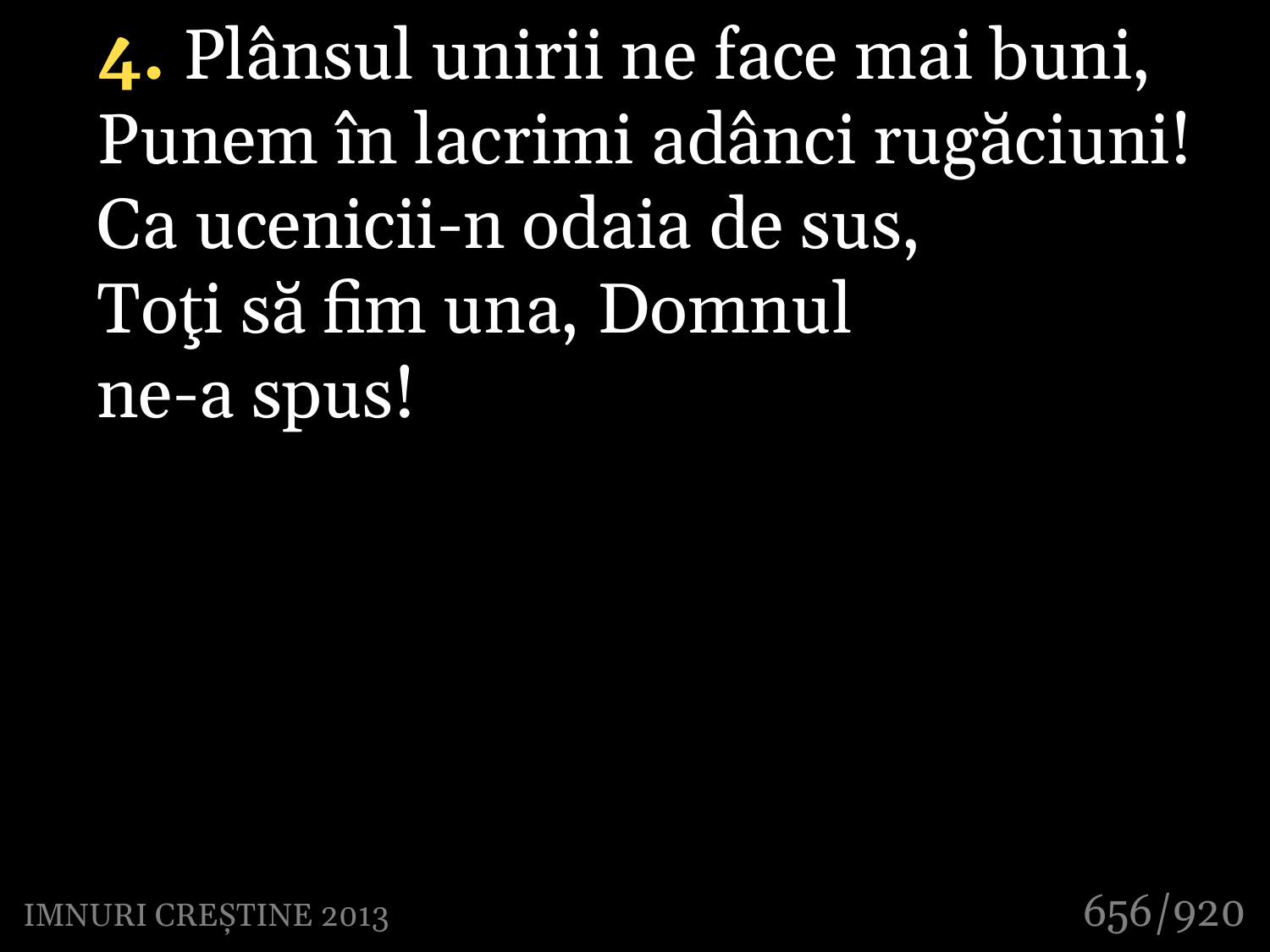

4. Plânsul unirii ne face mai buni,
Punem în lacrimi adânci rugăciuni!
Ca ucenicii-n odaia de sus,
Toţi să fim una, Domnul
ne-a spus!
656/920
IMNURI CREȘTINE 2013